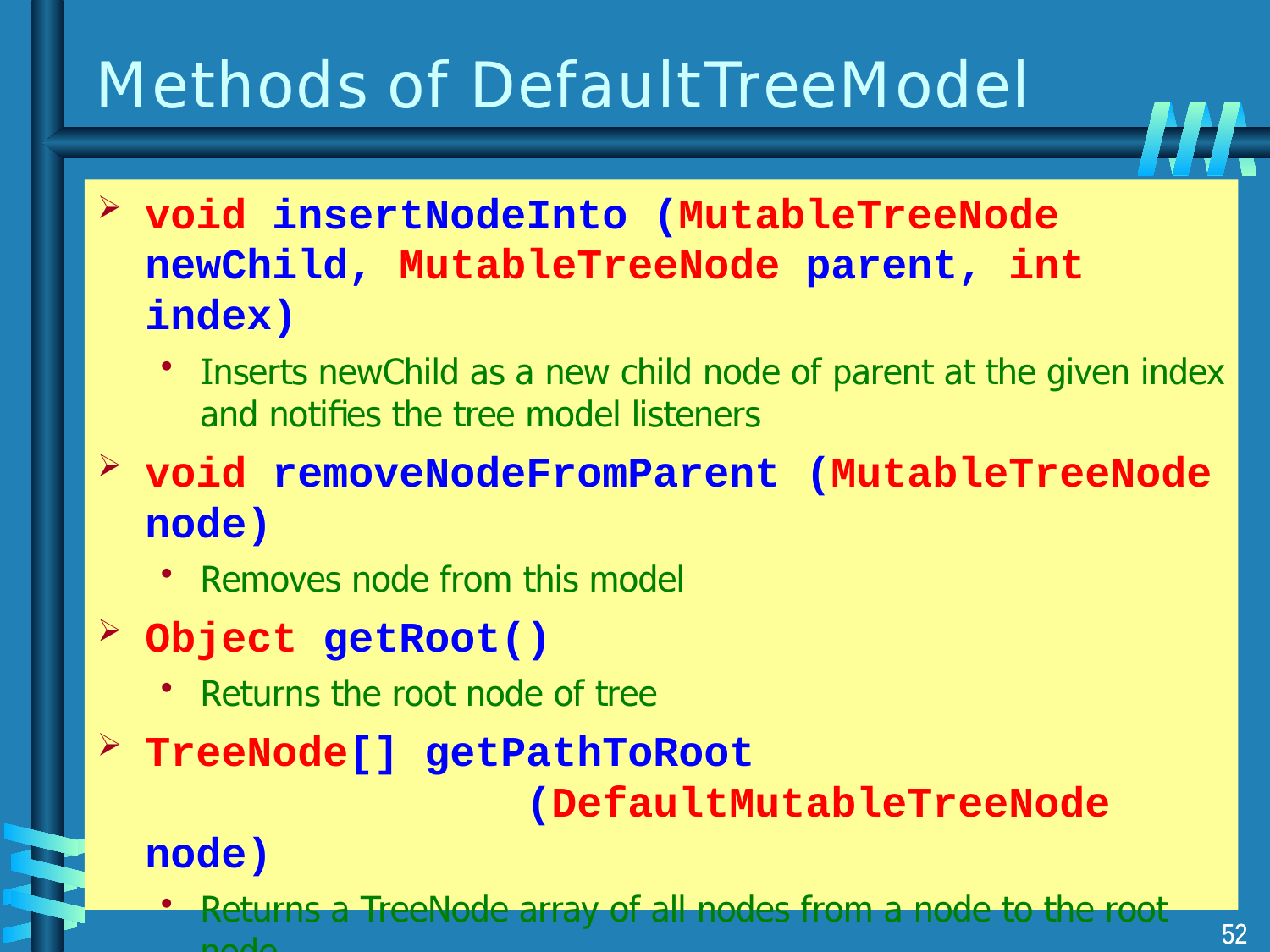

# Methods of DefaultTreeModel
void insertNodeInto (MutableTreeNode newChild, MutableTreeNode parent, int index)
Inserts newChild as a new child node of parent at the given index and notifies the tree model listeners
void removeNodeFromParent (MutableTreeNode node)
Removes node from this model
Object getRoot()
Returns the root node of tree
TreeNode[] getPathToRoot 						(DefaultMutableTreeNode node)
Returns a TreeNode array of all nodes from a node to the root node
52
52